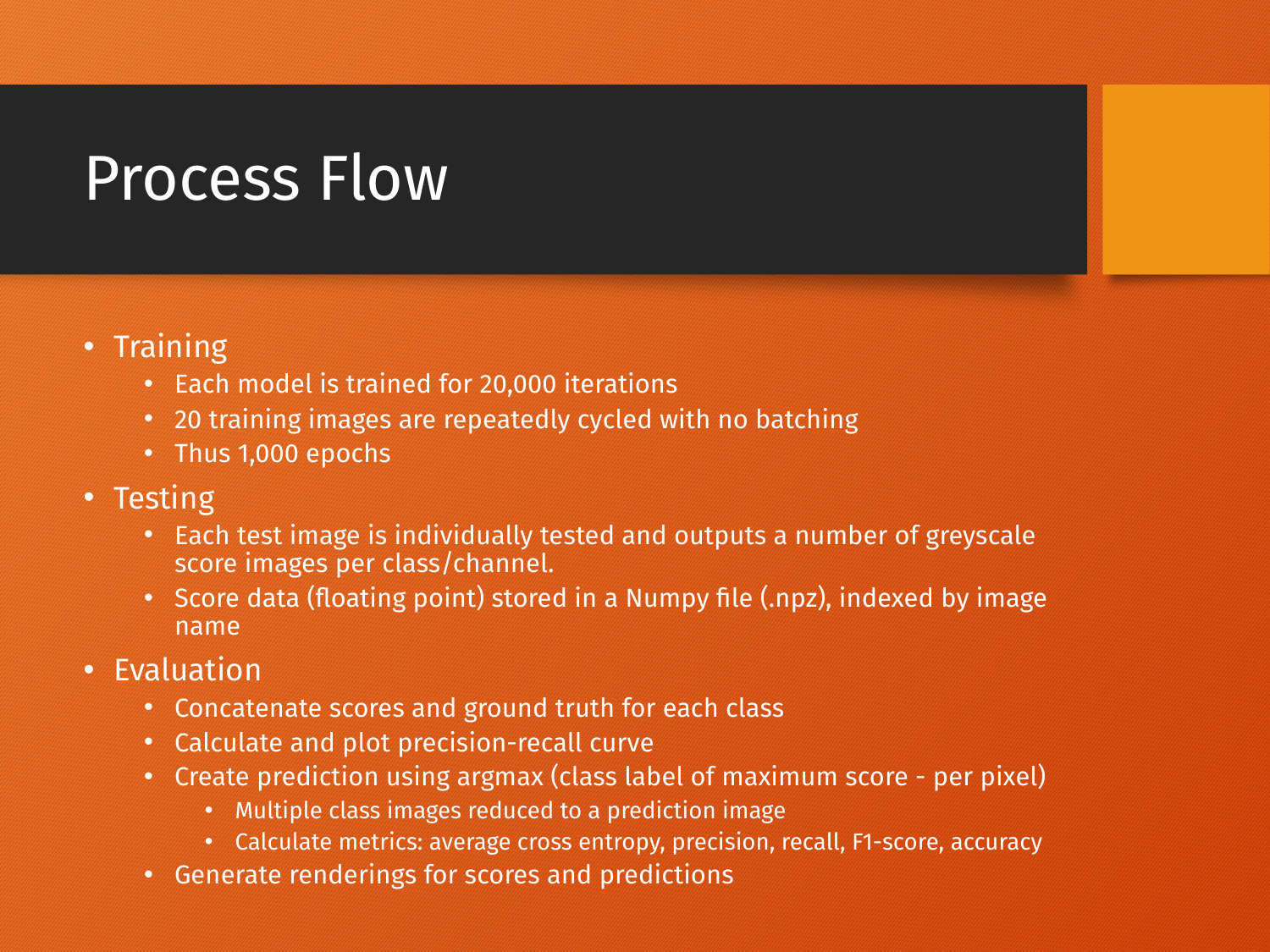

# Process Flow
Training
Each model is trained for 20,000 iterations
20 training images are repeatedly cycled with no batching
Thus 1,000 epochs
Testing
Each test image is individually tested and outputs a number of greyscale score images per class/channel.
Score data (floating point) stored in a Numpy file (.npz), indexed by image name
Evaluation
Concatenate scores and ground truth for each class
Calculate and plot precision-recall curve
Create prediction using argmax (class label of maximum score - per pixel)
Multiple class images reduced to a prediction image
Calculate metrics: average cross entropy, precision, recall, F1-score, accuracy
Generate renderings for scores and predictions